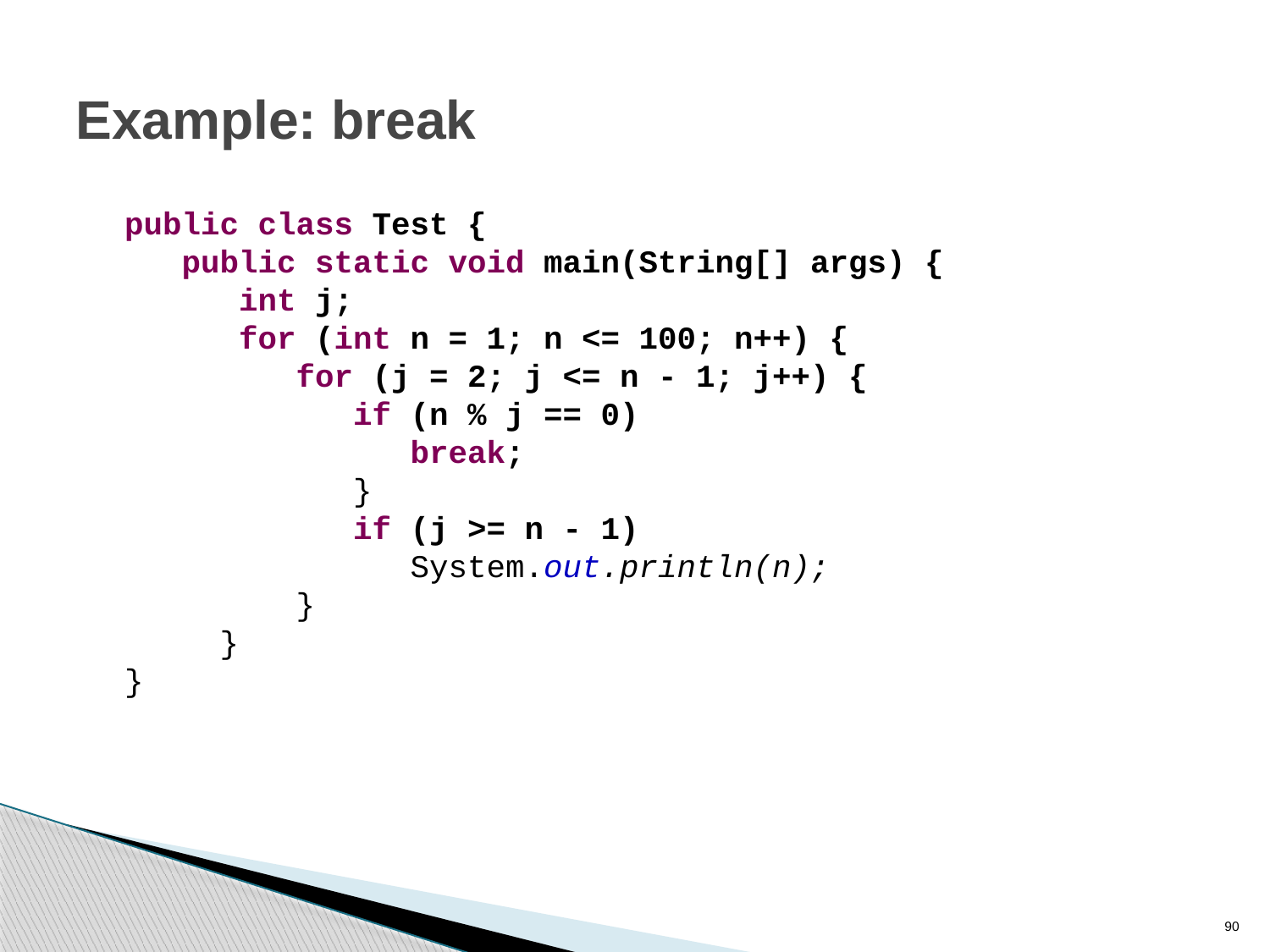

# Example: break
public class Test {
   public static void main(String[] args) {
      int j;
      for (int n = 1; n <= 100; n++) {
         for (j = 2; j <= n - 1; j++) {
            if (n % j == 0)
               break;
            }
            if (j >= n - 1)
               System.out.println(n);
         }
     }
}
90